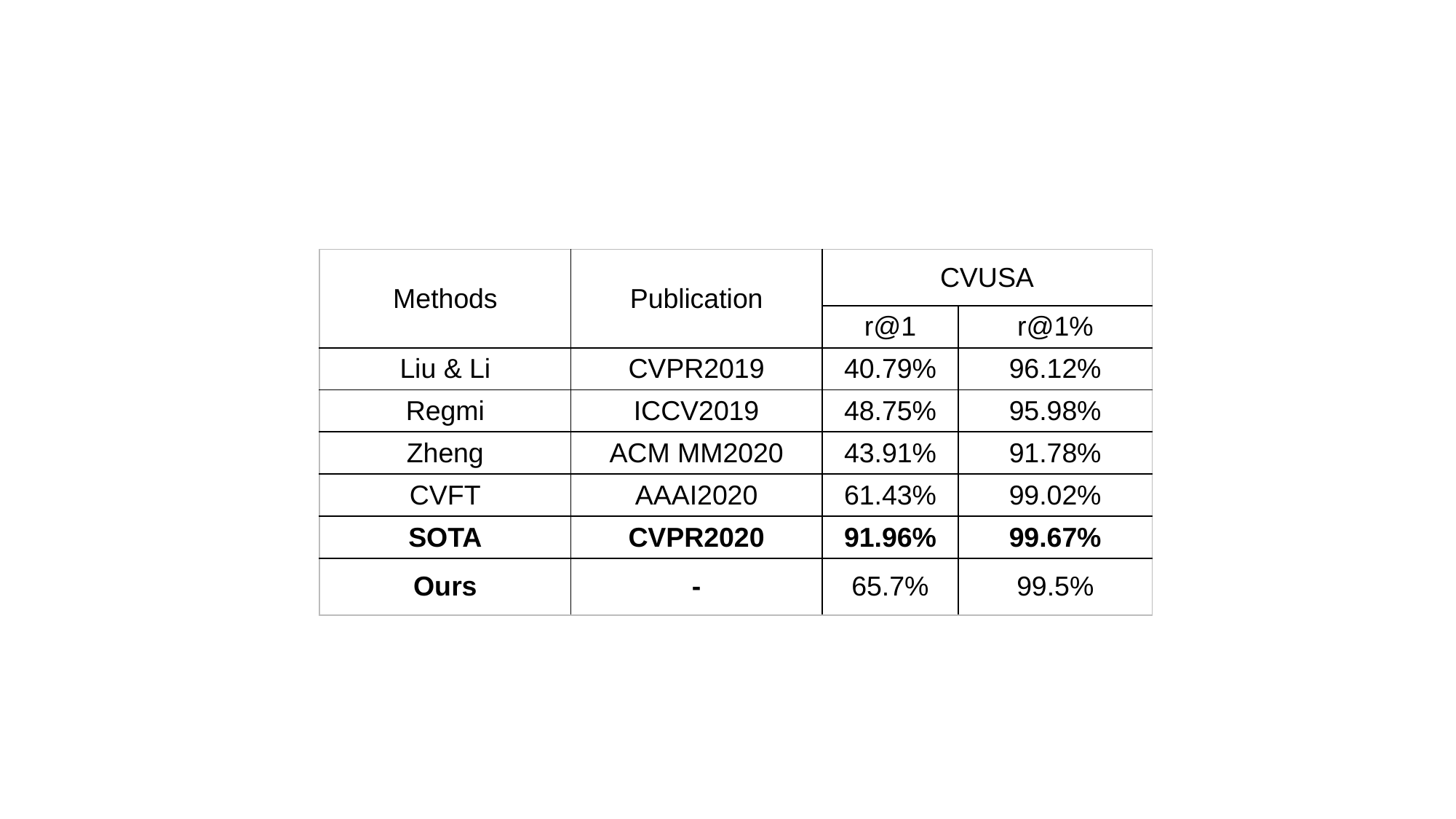

| Methods | Publication | CVUSA |  |
| --- | --- | --- | --- |
|  |  | r@1 | r@1% |
| Liu & Li | CVPR2019 | 40.79% | 96.12% |
| Regmi | ICCV2019 | 48.75% | 95.98% |
| Zheng | ACM MM2020 | 43.91% | 91.78% |
| CVFT | AAAI2020 | 61.43% | 99.02% |
| SOTA | CVPR2020 | 91.96% | 99.67% |
| Ours | - | 65.7% | 99.5% |